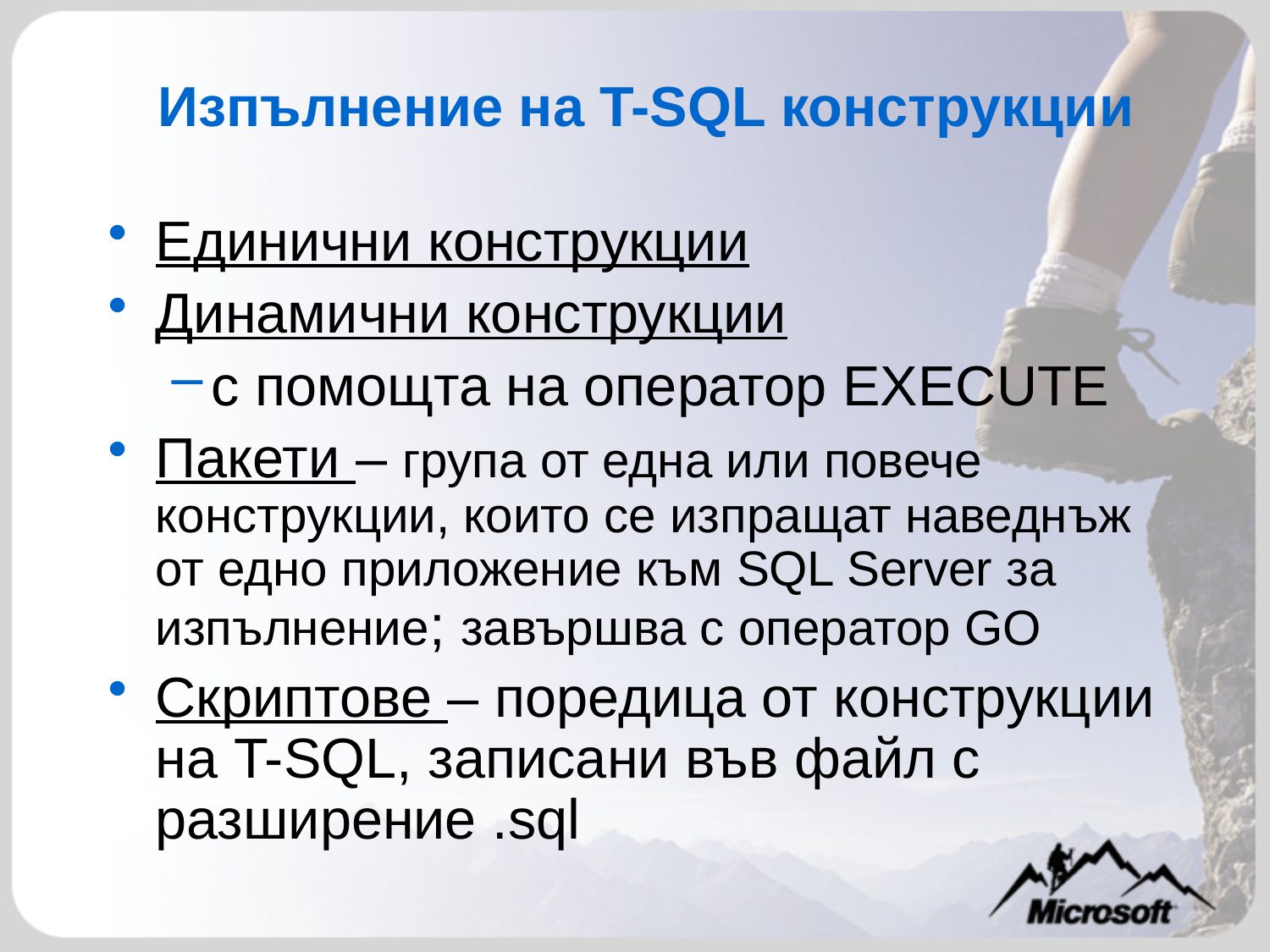

# Изпълнение на T-SQL конструкции
Единични конструкции
Динамични конструкции
с помощта на оператор EXECUTE
Пакети – група от една или повече конструкции, които се изпращат наведнъж от едно приложение към SQL Server за изпълнение; завършва с оператор GO
Скриптове – поредица от конструкции на T-SQL, записани във файл с разширение .sql